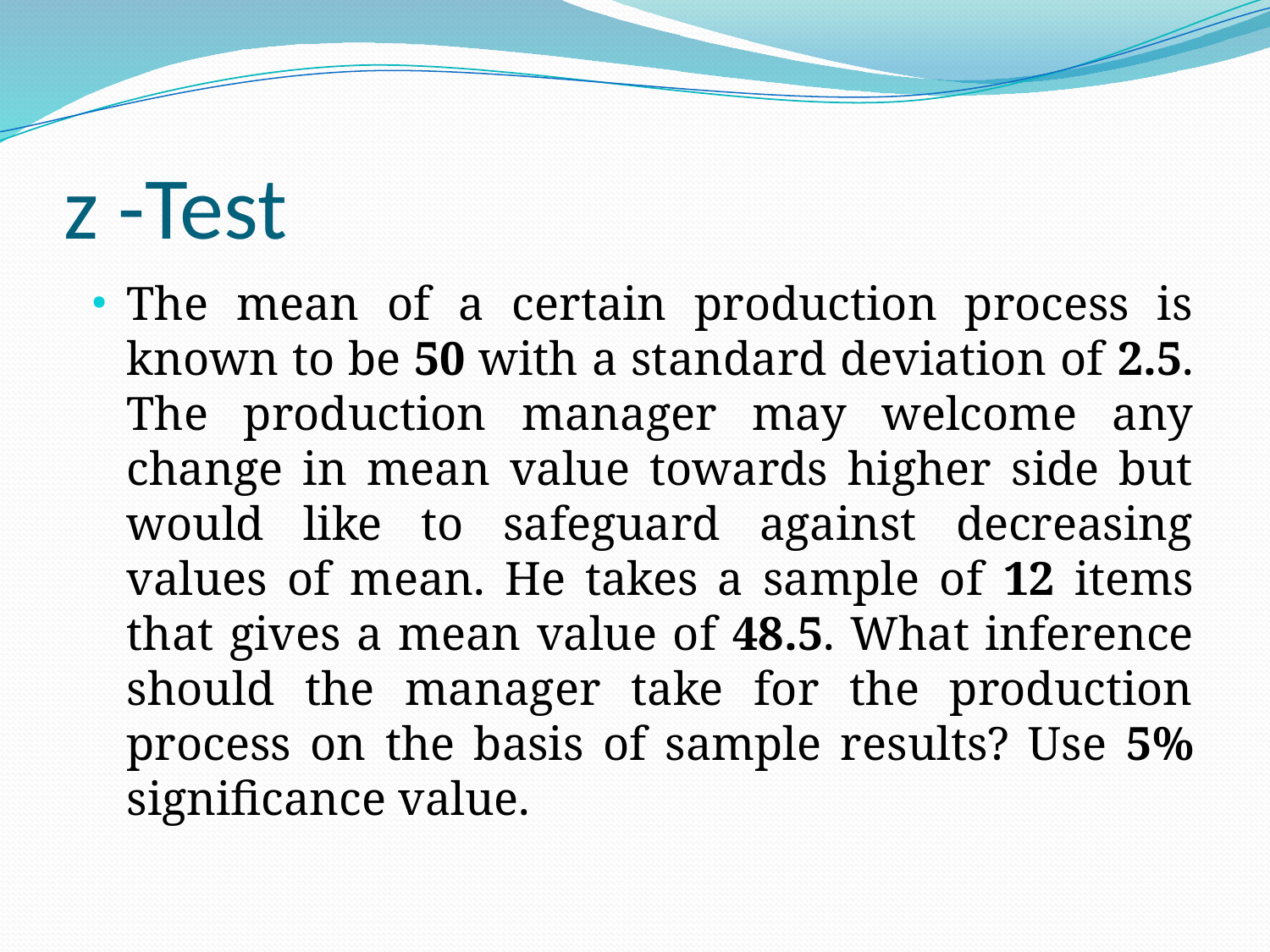

# z -Test
The mean of a certain production process is known to be 50 with a standard deviation of 2.5. The production manager may welcome any change in mean value towards higher side but would like to safeguard against decreasing values of mean. He takes a sample of 12 items that gives a mean value of 48.5. What inference should the manager take for the production process on the basis of sample results? Use 5% significance value.